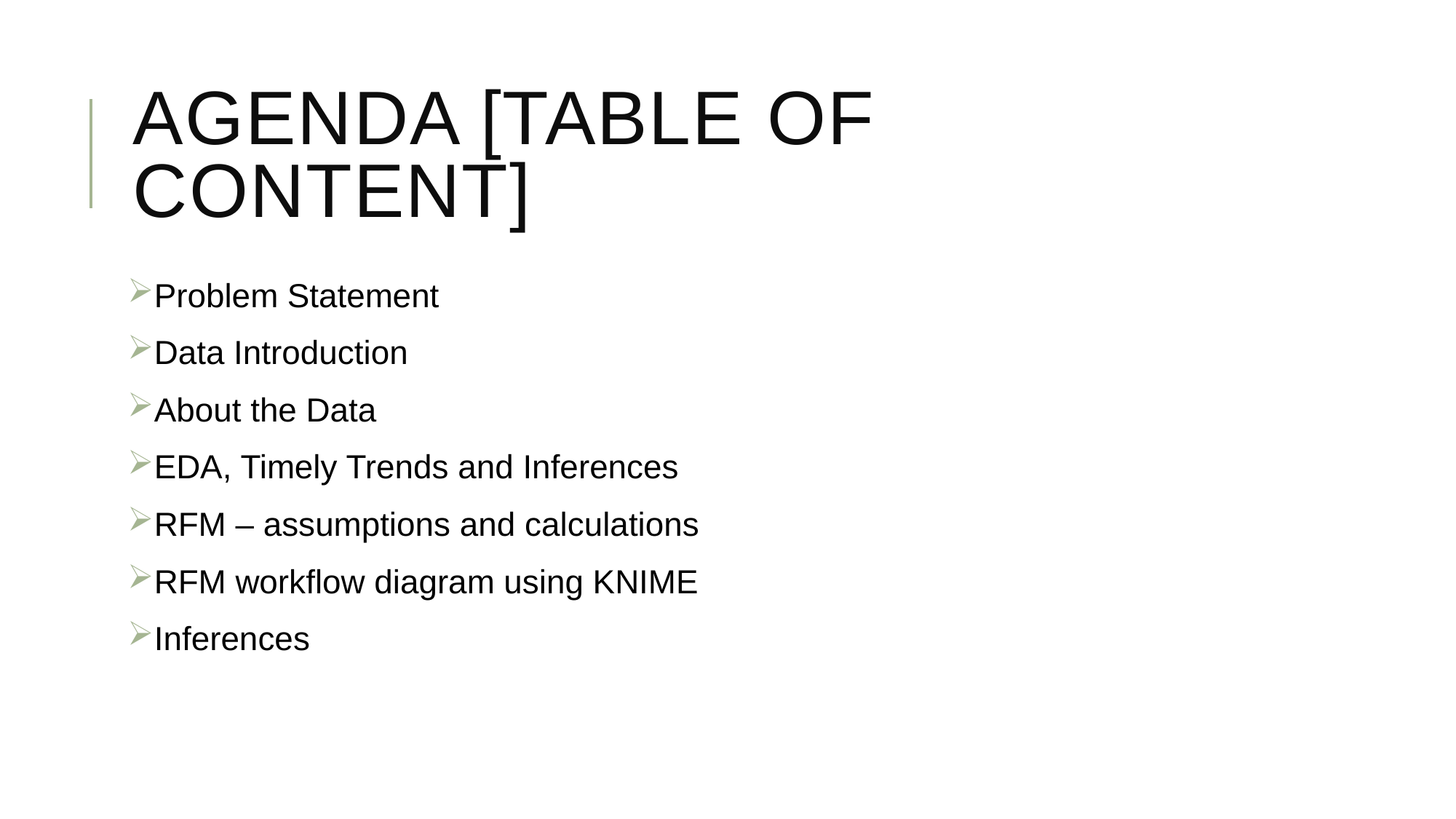

# Agenda [Table OF CONTENT]
Problem Statement
Data Introduction
About the Data
EDA, Timely Trends and Inferences
RFM – assumptions and calculations
RFM workflow diagram using KNIME
Inferences